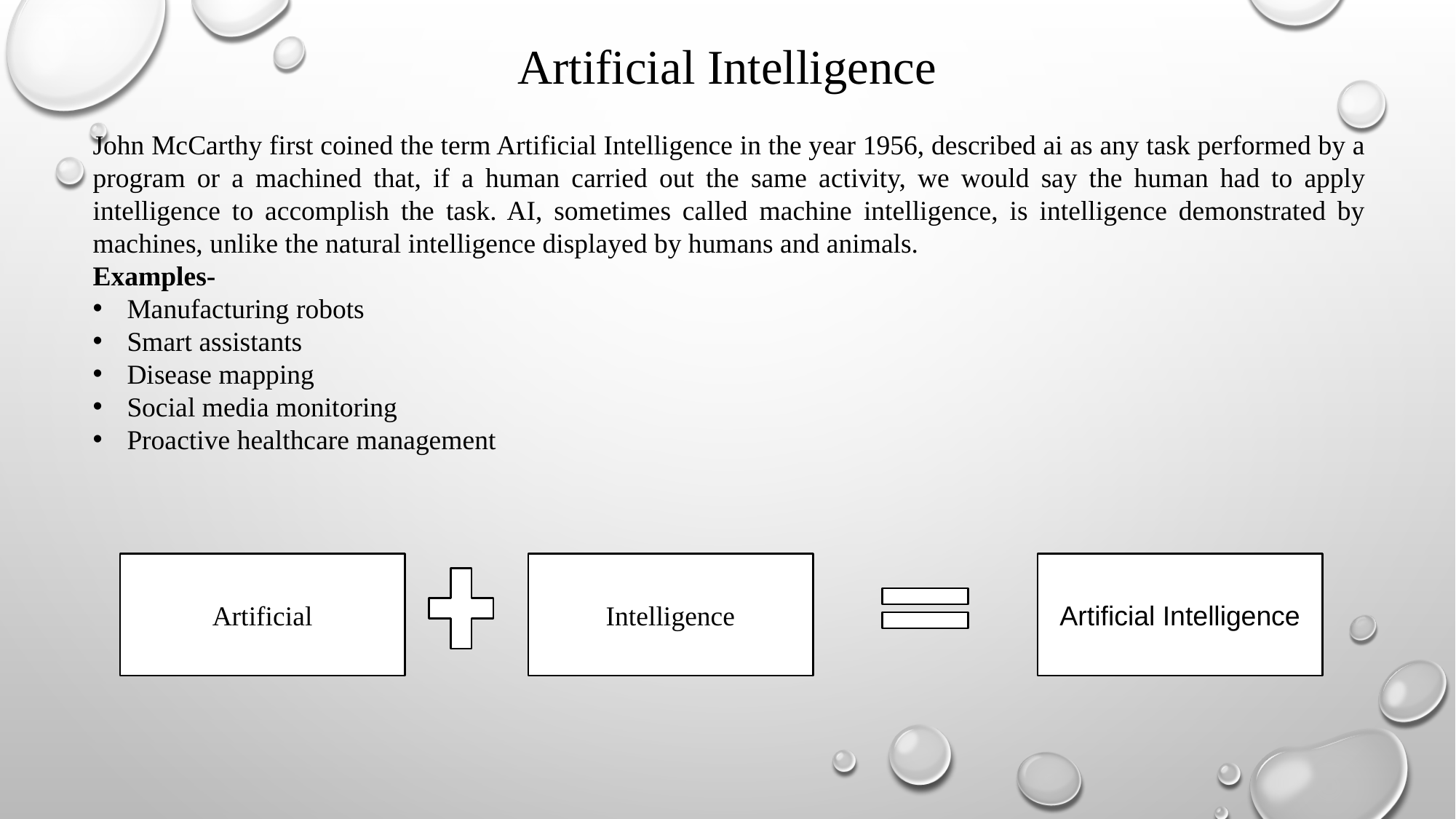

Artificial Intelligence
John McCarthy first coined the term Artificial Intelligence in the year 1956, described ai as any task performed by a program or a machined that, if a human carried out the same activity, we would say the human had to apply intelligence to accomplish the task. AI, sometimes called machine intelligence, is intelligence demonstrated by machines, unlike the natural intelligence displayed by humans and animals.
Examples-
Manufacturing robots
Smart assistants
Disease mapping
Social media monitoring
Proactive healthcare management
Artificial

Artificial Intelligence
Intelligence